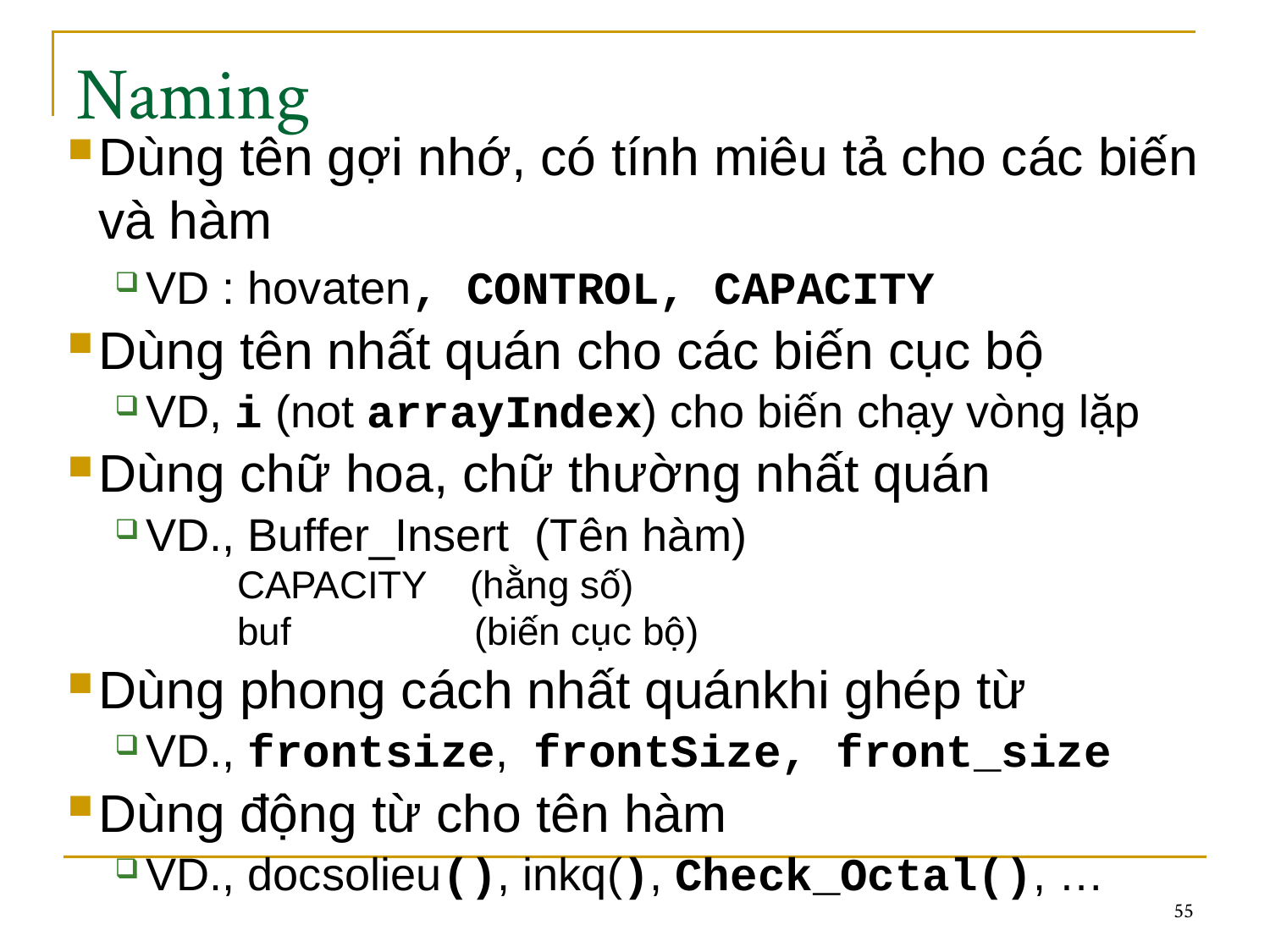

# Naming
Dùng tên gợi nhớ, có tính miêu tả cho các biến và hàm
VD : hovaten, CONTROL, CAPACITY
Dùng tên nhất quán cho các biến cục bộ
VD, i (not arrayIndex) cho biến chạy vòng lặp
Dùng chữ hoa, chữ thường nhất quán
VD., Buffer_Insert  (Tên hàm)
       CAPACITY    (hằng số)
       buf                 (biến cục bộ)
Dùng phong cách nhất quánkhi ghép từ
VD., frontsize,  frontSize, front_size
Dùng động từ cho tên hàm
VD., docsolieu(), inkq(), Check_Octal(), …
55